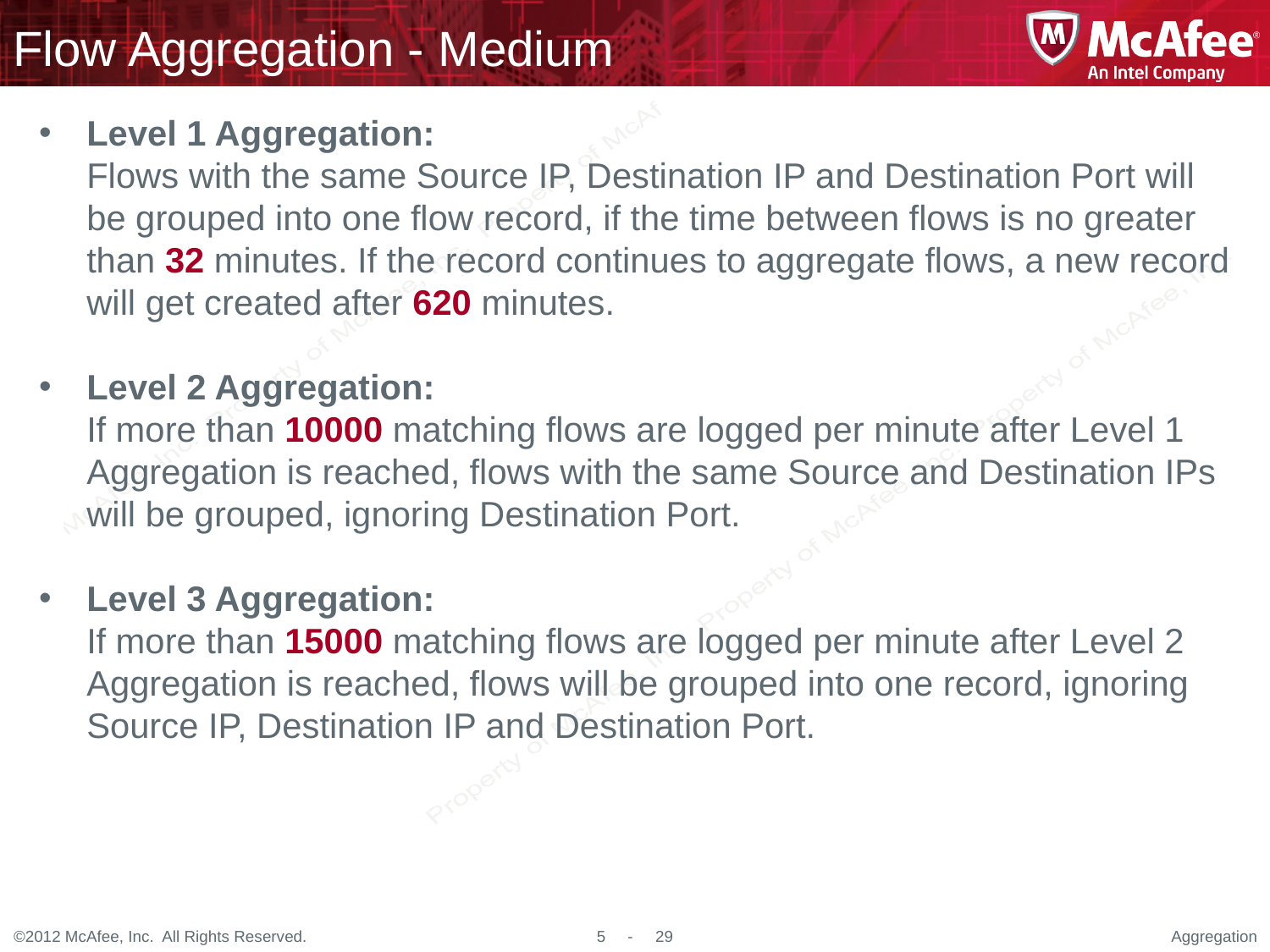

# Flow Aggregation - Medium
Level 1 Aggregation:
Flows with the same Source IP, Destination IP and Destination Port will be grouped into one flow record, if the time between flows is no greater than 32 minutes. If the record continues to aggregate flows, a new record will get created after 620 minutes.

Level 2 Aggregation:
If more than 10000 matching flows are logged per minute after Level 1 Aggregation is reached, flows with the same Source and Destination IPs will be grouped, ignoring Destination Port.

Level 3 Aggregation:
If more than 15000 matching flows are logged per minute after Level 2 Aggregation is reached, flows will be grouped into one record, ignoring Source IP, Destination IP and Destination Port.
Aggregation